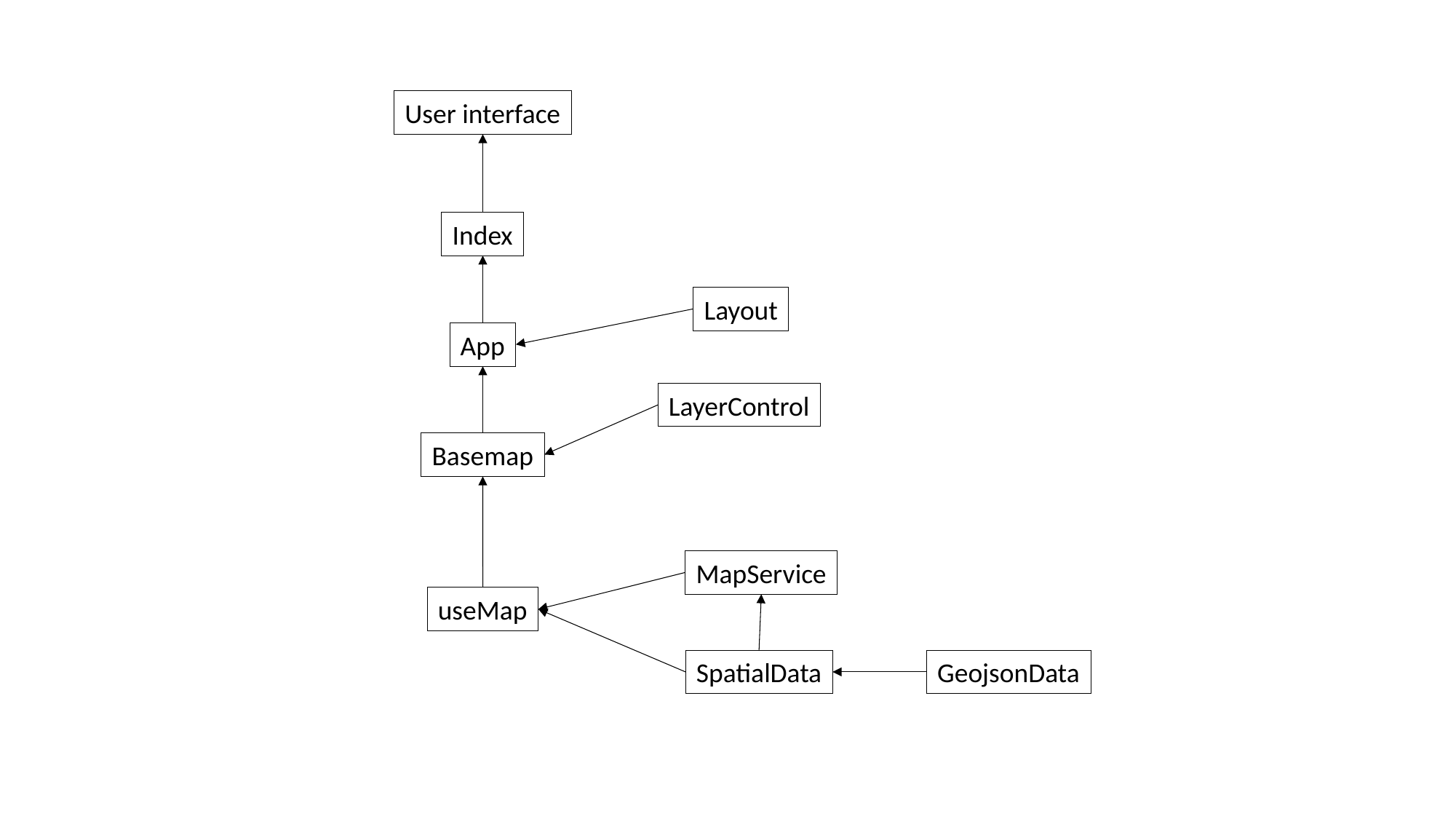

User interface
Index
Layout
App
LayerControl
Basemap
MapService
useMap
SpatialData
GeojsonData